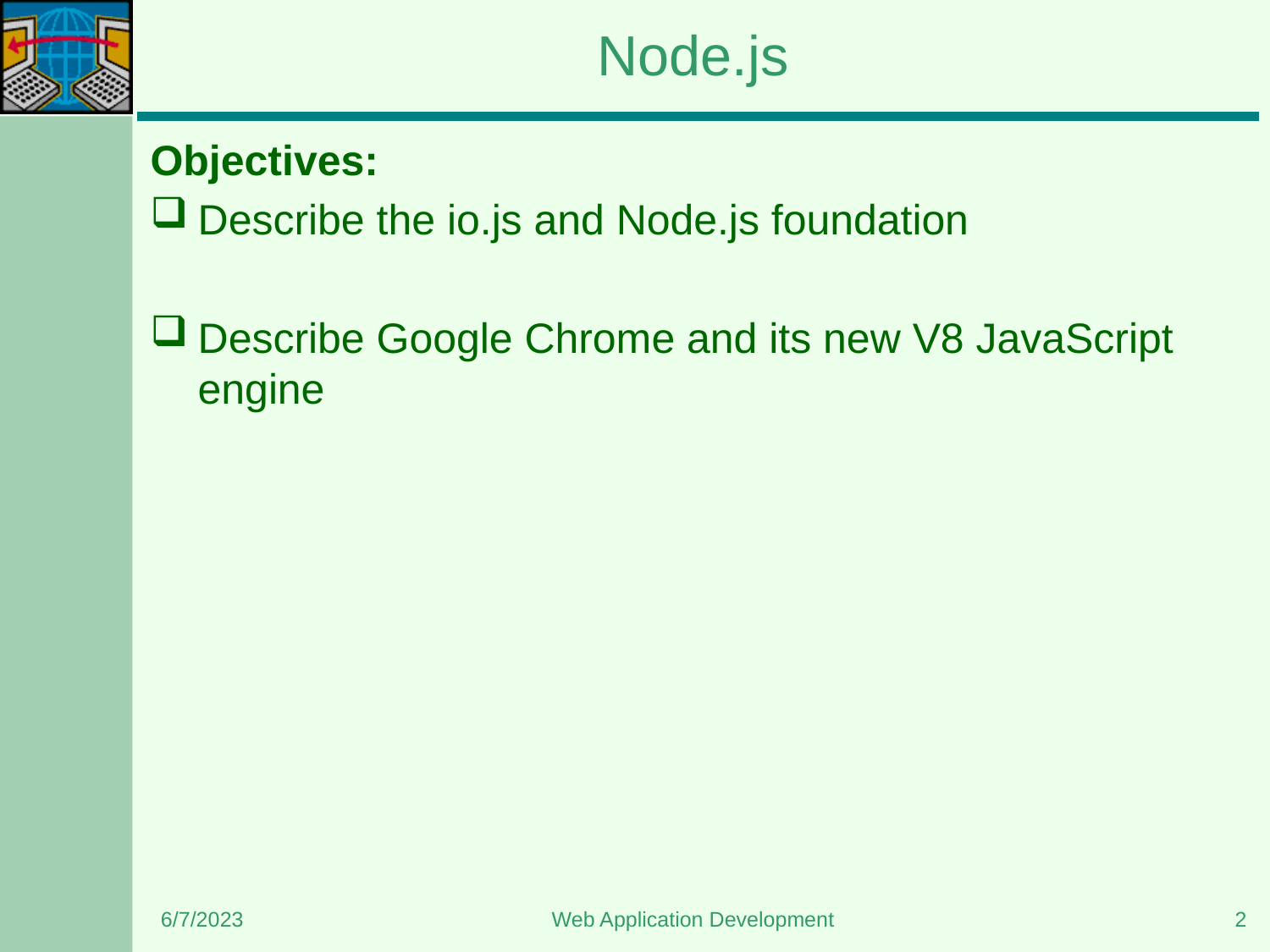

# Node.js
Objectives:
Describe the io.js and Node.js foundation

Describe Google Chrome and its new V8 JavaScript engine

6/7/2023
Web Application Development
2